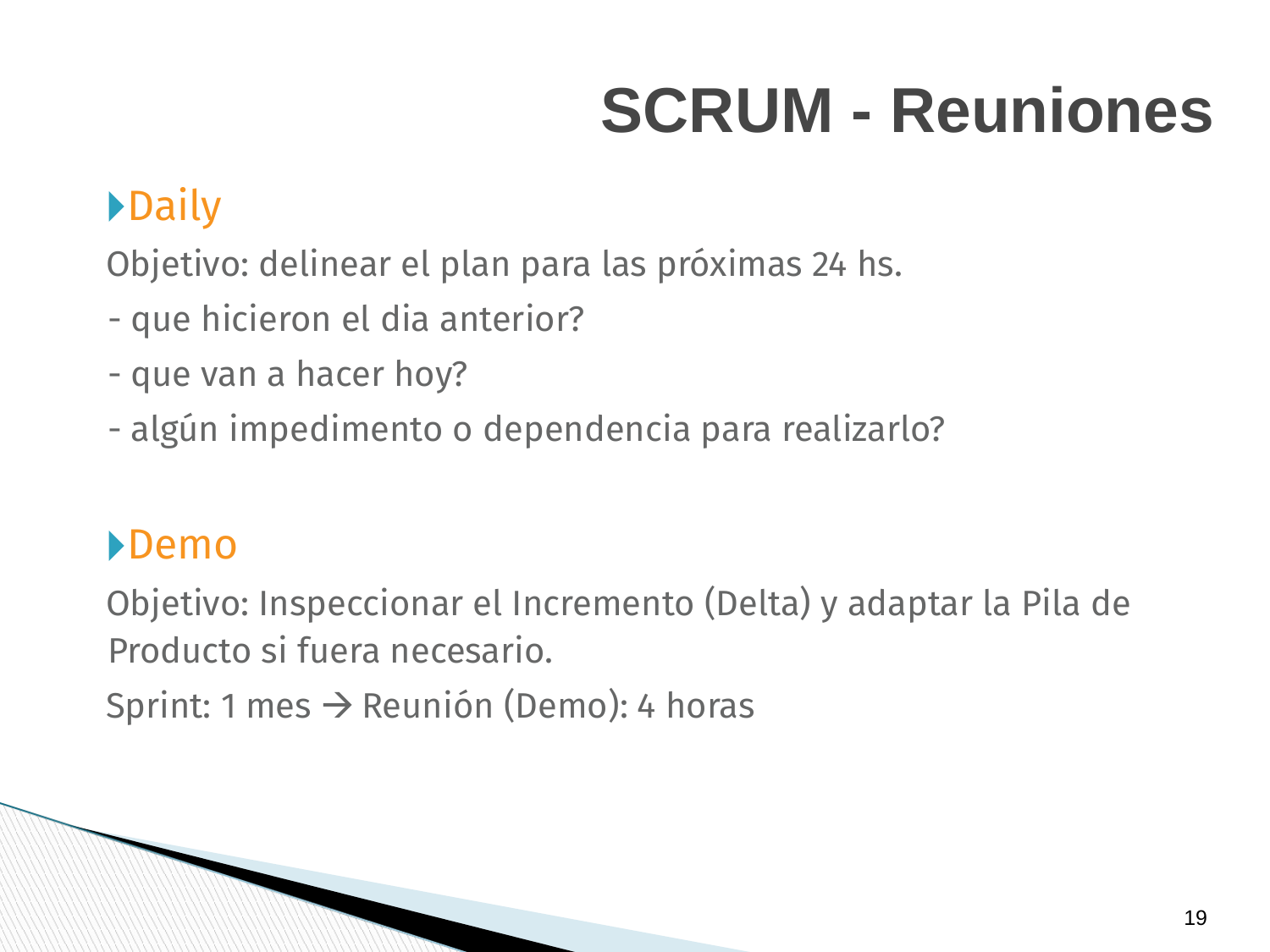

SCRUM - Reuniones
Daily
Objetivo: delinear el plan para las próximas 24 hs.
	- que hicieron el dia anterior?
	- que van a hacer hoy?
	- algún impedimento o dependencia para realizarlo?

Demo
Objetivo: Inspeccionar el Incremento (Delta) y adaptar la Pila de Producto si fuera necesario.
Sprint: 1 mes 🡪	Reunión (Demo): 4 horas

19